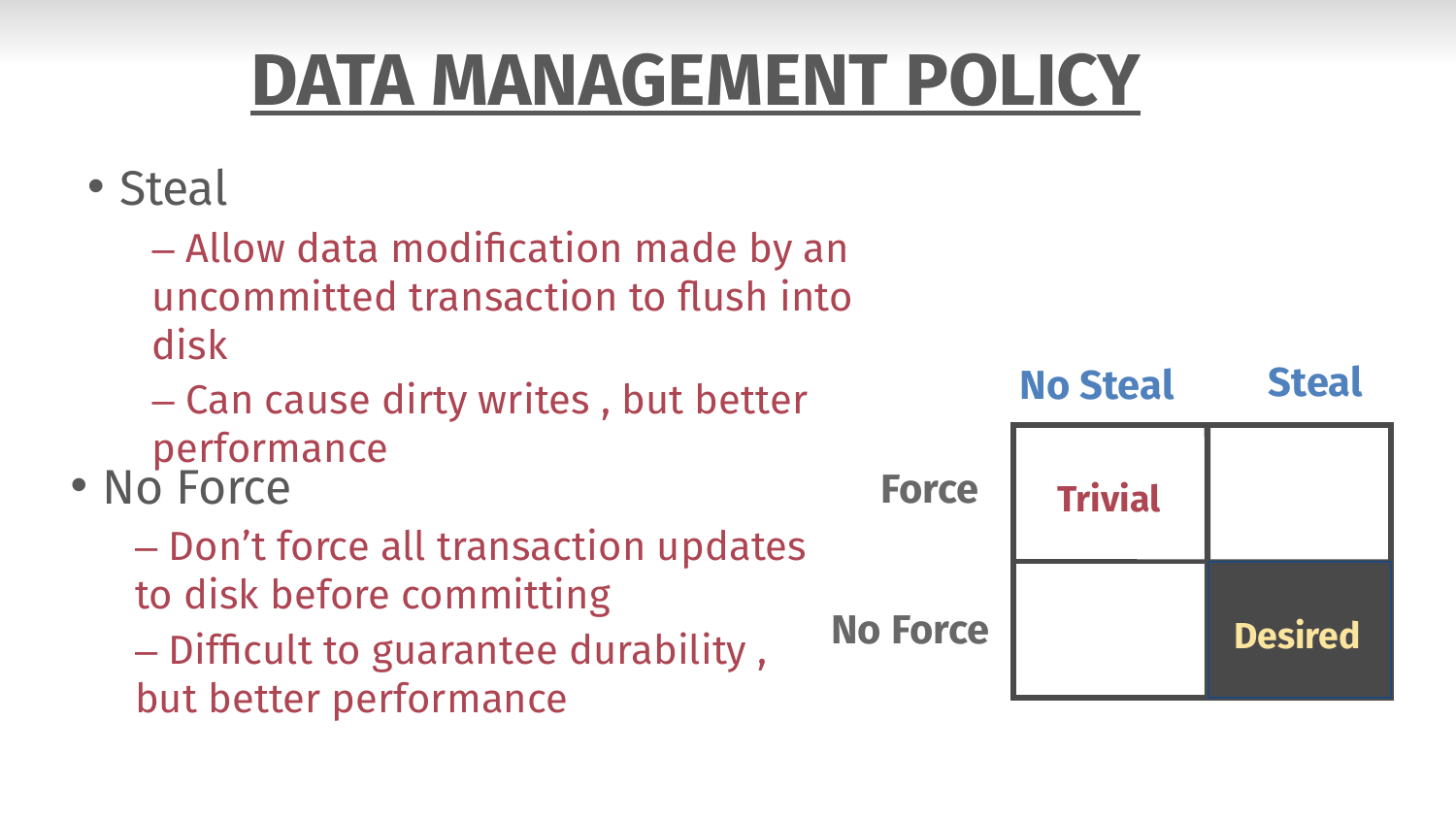

# DATA MANAGEMENT POLICY
Steal
– Allow data modification made by an uncommitted transaction to flush into disk
– Can cause dirty writes , but better performance
Steal
No Steal

Trivial

Desired
No Force
– Don’t force all transaction updates to disk before committing
– Difficult to guarantee durability , but better performance
Force
No Force